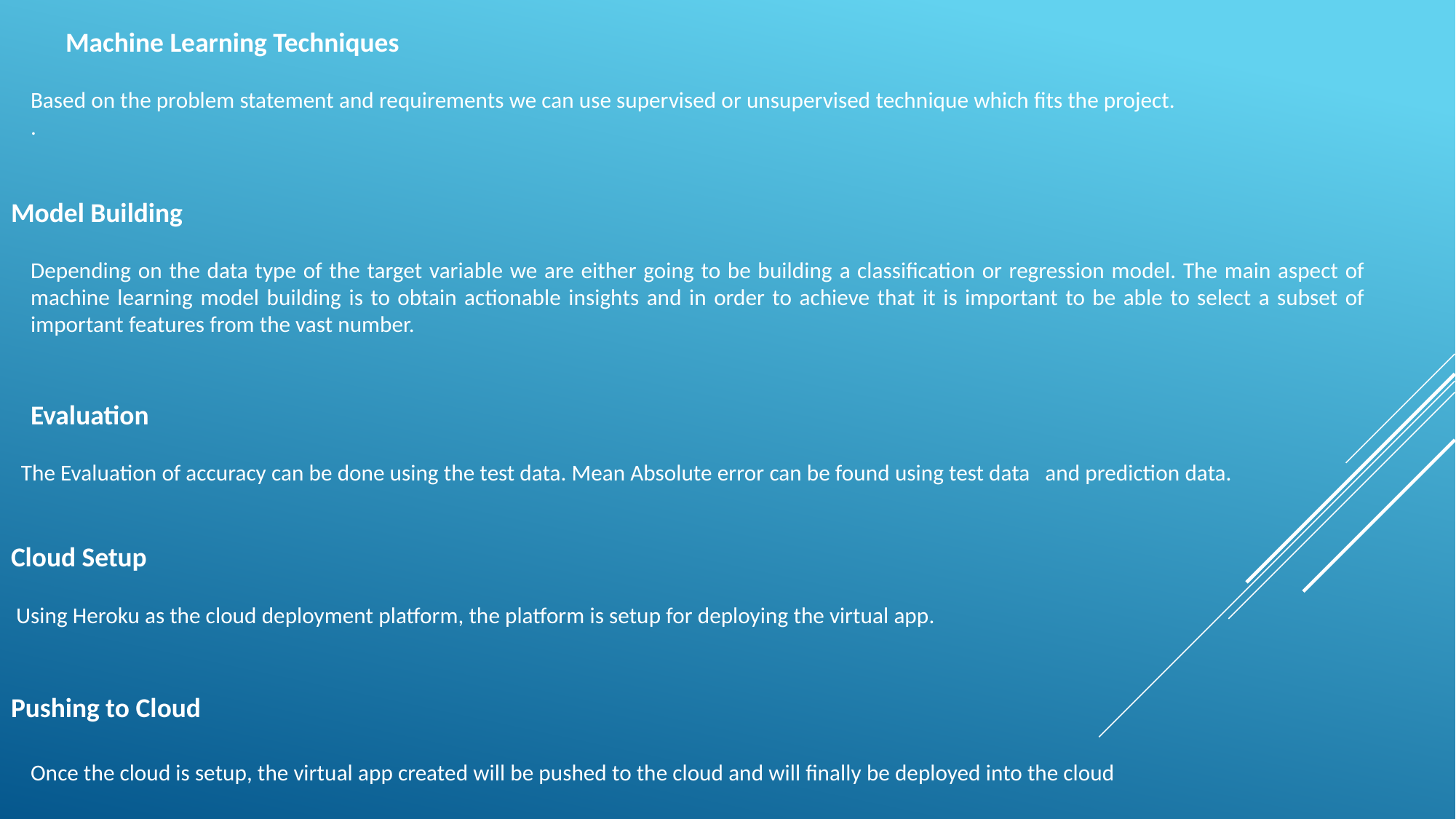

Machine Learning Techniques

Based on the problem statement and requirements we can use supervised or unsupervised technique which fits the project.
.

Model Building

Depending on the data type of the target variable we are either going to be building a classification or regression model. The main aspect of machine learning model building is to obtain actionable insights and in order to achieve that it is important to be able to select a subset of important features from the vast number.

Evaluation

  The Evaluation of accuracy can be done using the test data. Mean Absolute error can be found using test data   and prediction data.

Cloud Setup

 Using Heroku as the cloud deployment platform, the platform is setup for deploying the virtual app.

Pushing to Cloud

Once the cloud is setup, the virtual app created will be pushed to the cloud and will finally be deployed into the cloud